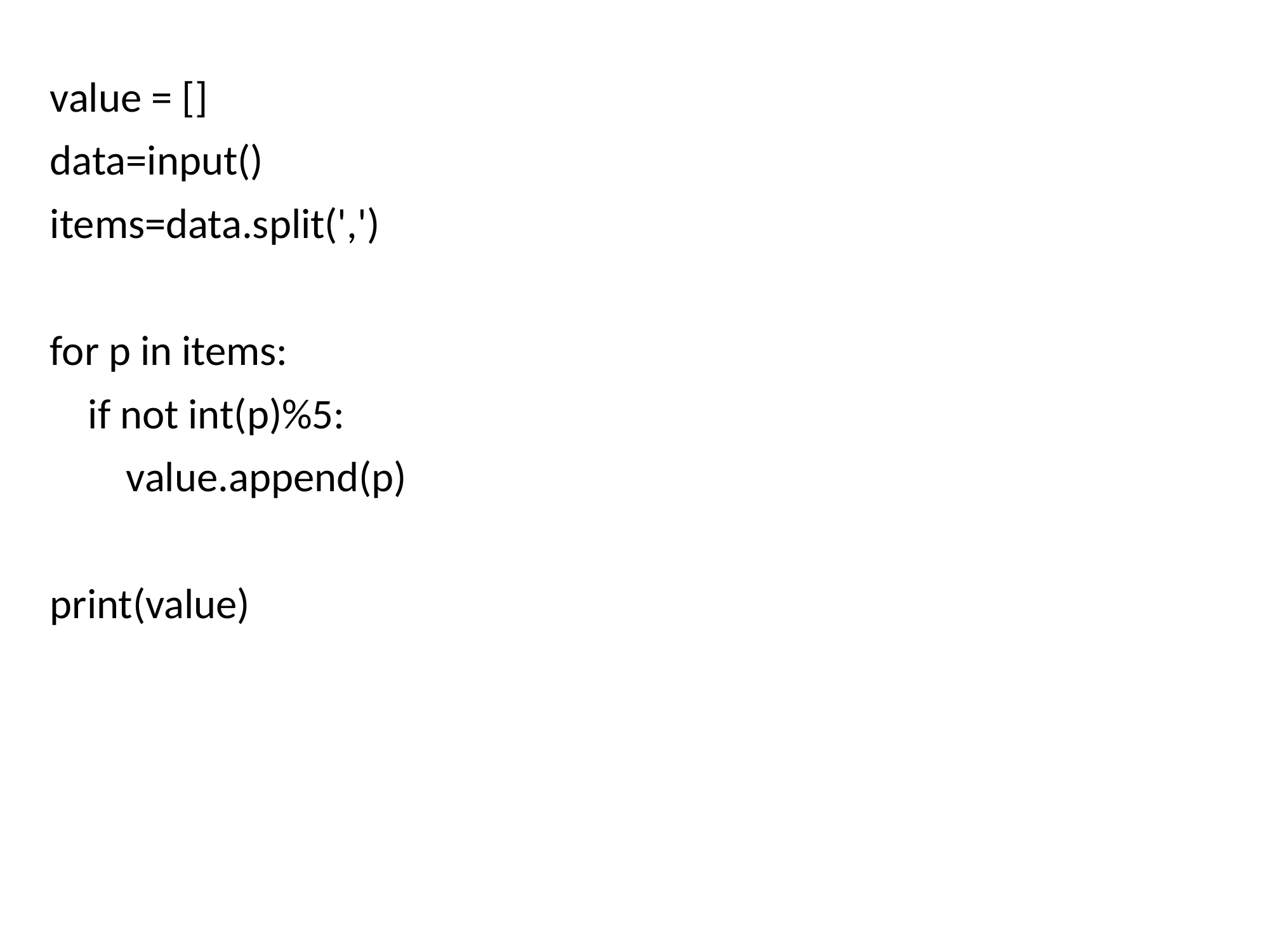

value = []
data=input()
items=data.split(',')

for p in items:
    if not int(p)%5:
        value.append(p)

print(value)